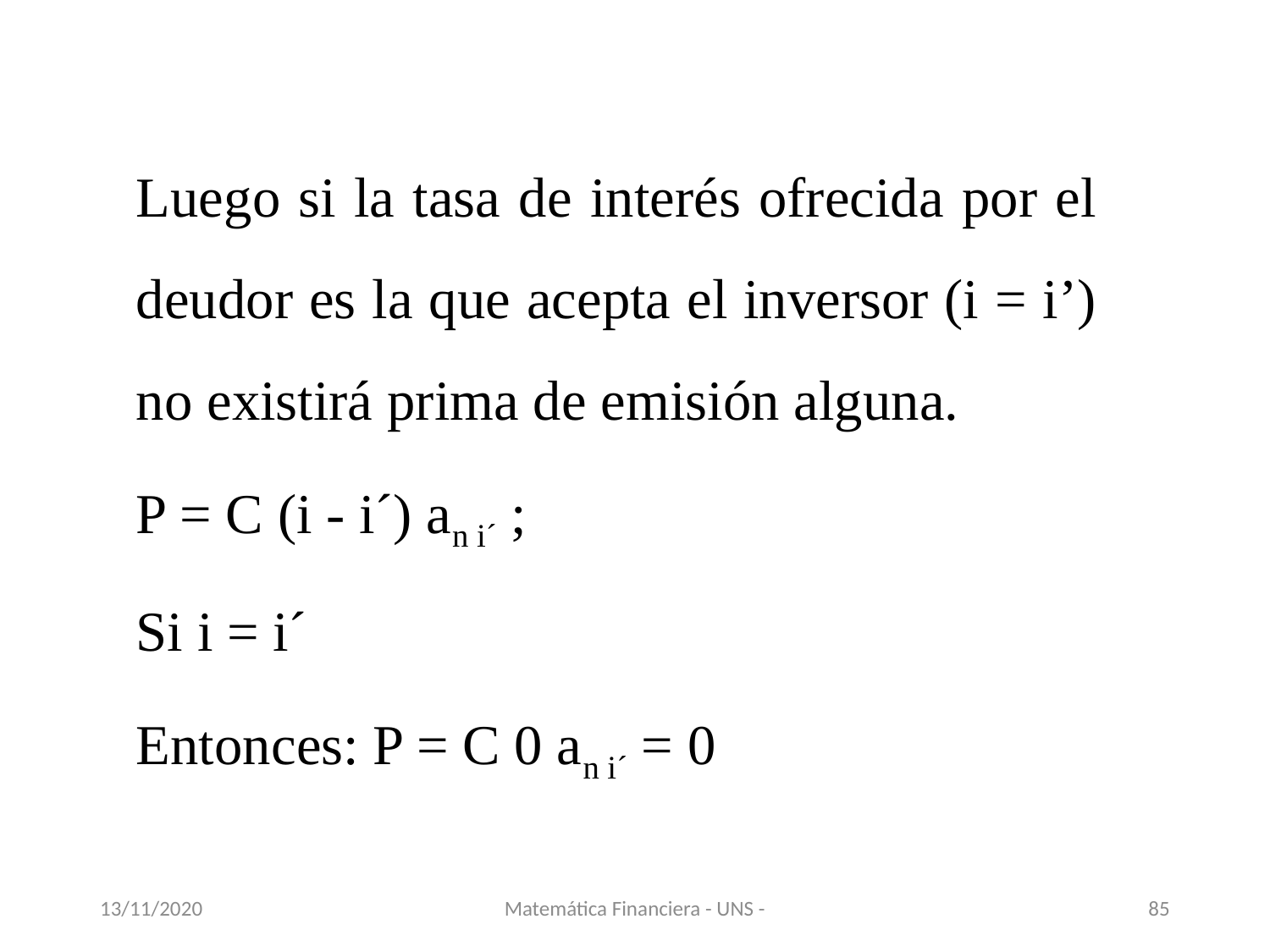

Luego si la tasa de interés ofrecida por el deudor es la que acepta el inversor (i = i’) no existirá prima de emisión alguna.
P = C (i - i´) an i´ ;
Si i = i´
Entonces: P = C 0 an i´ = 0
13/11/2020
Matemática Financiera - UNS -
85